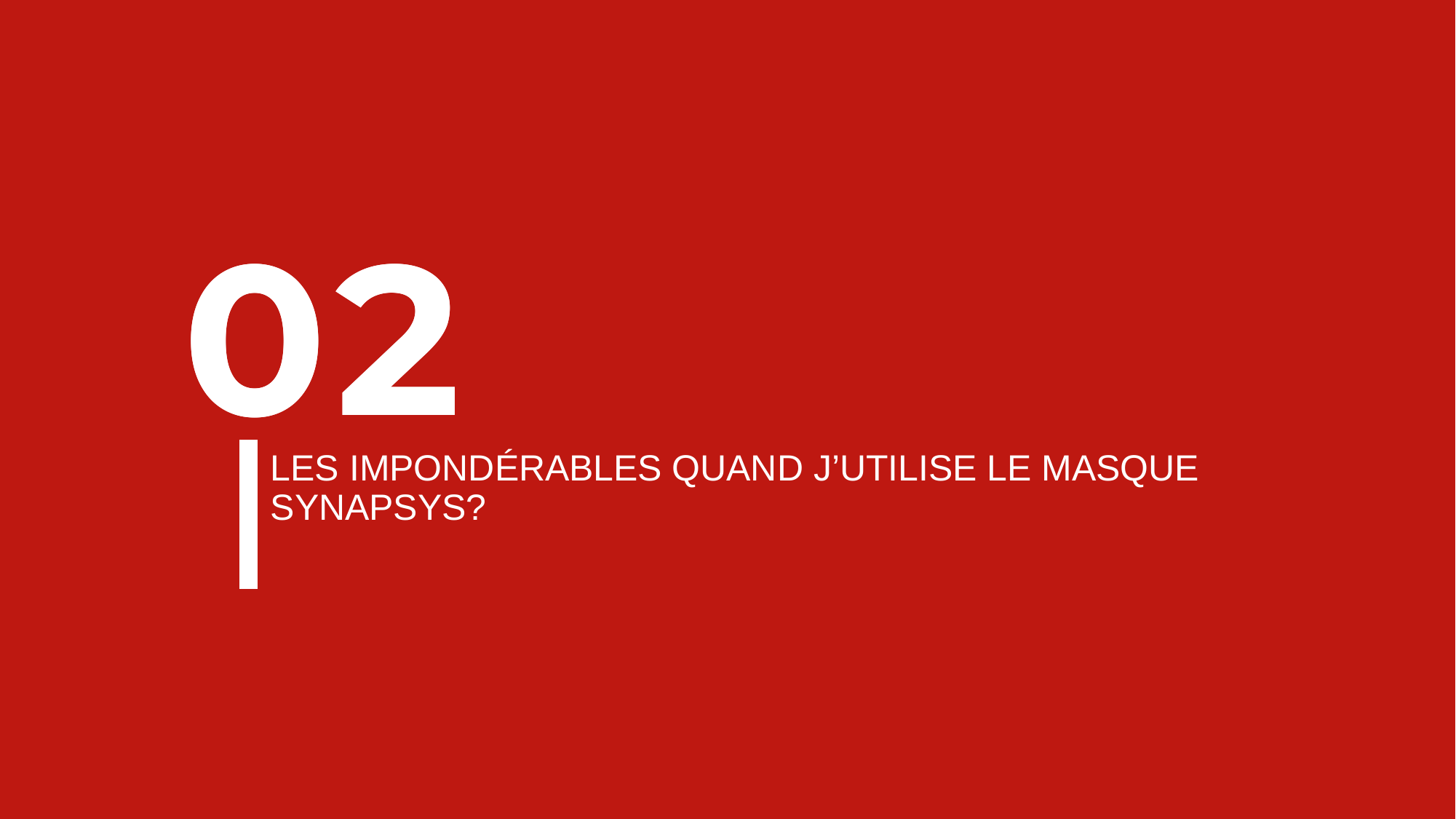

02
LES Impondérables QUAND J’UTILISE LE MASQUE SYNAPSYS?